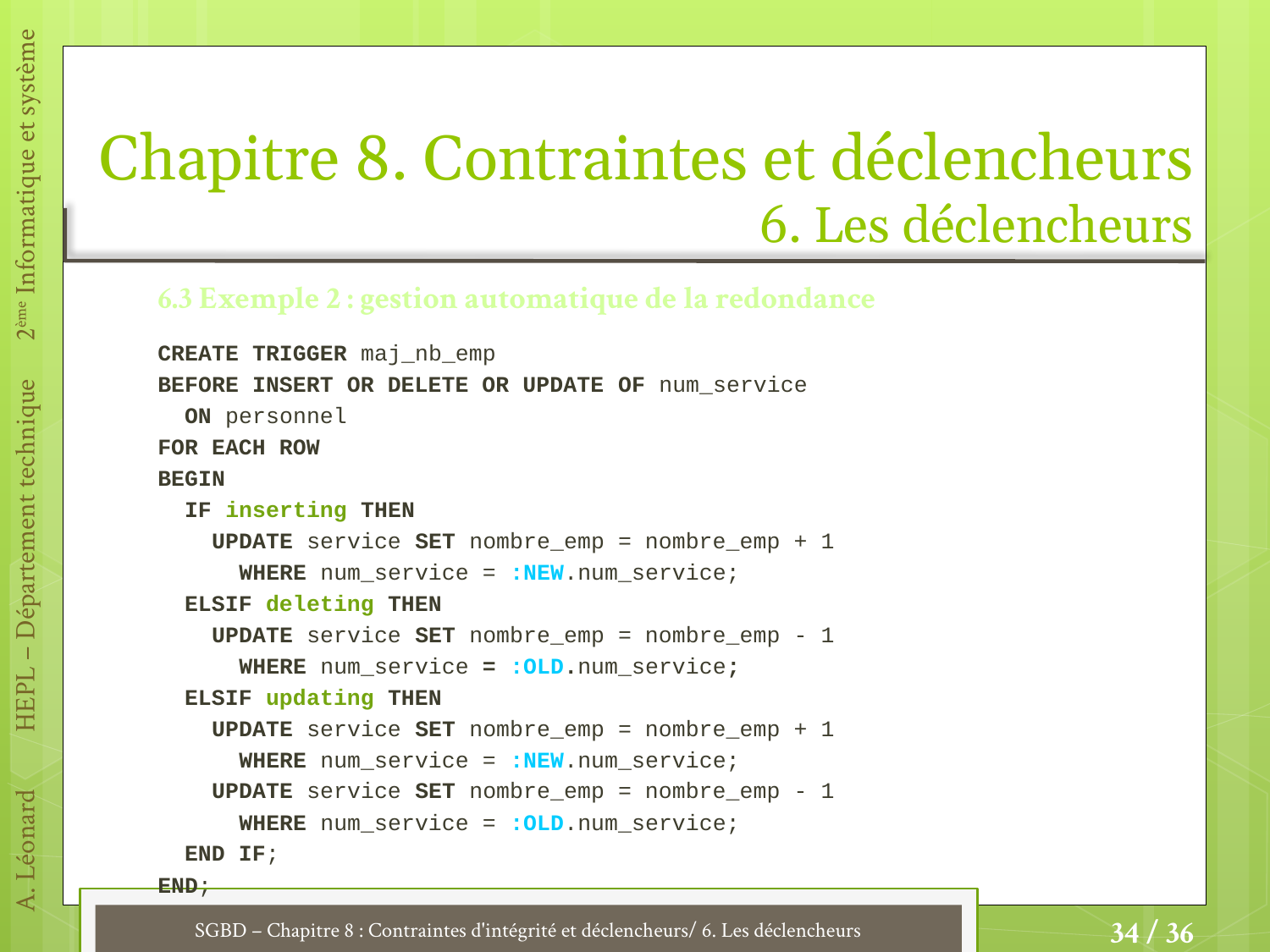

# Chapitre 8. Contraintes et déclencheurs 6. Les déclencheurs
6.3 Exemple 2 : gestion automatique de la redondance

CREATE TRIGGER maj_nb_emp
BEFORE INSERT OR DELETE OR UPDATE OF num_service
  ON personnel
FOR EACH ROW
BEGIN
  IF inserting THEN
    UPDATE service SET nombre_emp = nombre_emp + 1
      WHERE num_service = :NEW.num_service;
  ELSIF deleting THEN
    UPDATE service SET nombre_emp = nombre_emp - 1
      WHERE num_service = :OLD.num_service;
  ELSIF updating THEN
    UPDATE service SET nombre_emp = nombre_emp + 1
      WHERE num_service = :NEW.num_service;
    UPDATE service SET nombre_emp = nombre_emp - 1
      WHERE num_service = :OLD.num_service;
  END IF;
END;
SGBD – Chapitre 8 : Contraintes d'intégrité et déclencheurs/ 6. Les déclencheurs